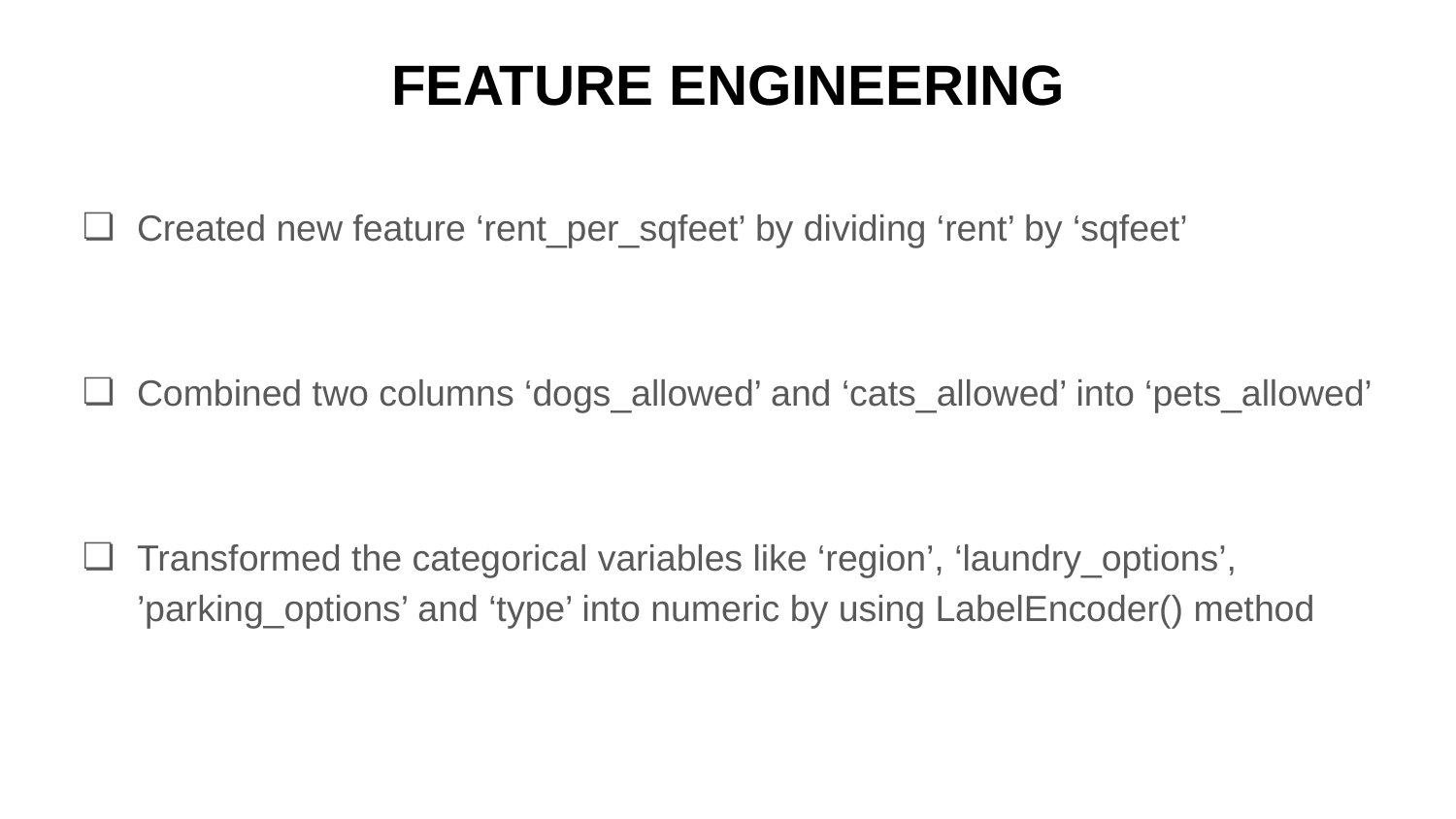

# FEATURE ENGINEERING
Created new feature ‘rent_per_sqfeet’ by dividing ‘rent’ by ‘sqfeet’

Combined two columns ‘dogs_allowed’ and ‘cats_allowed’ into ‘pets_allowed’

Transformed the categorical variables like ‘region’, ‘laundry_options’, ’parking_options’ and ‘type’ into numeric by using LabelEncoder() method